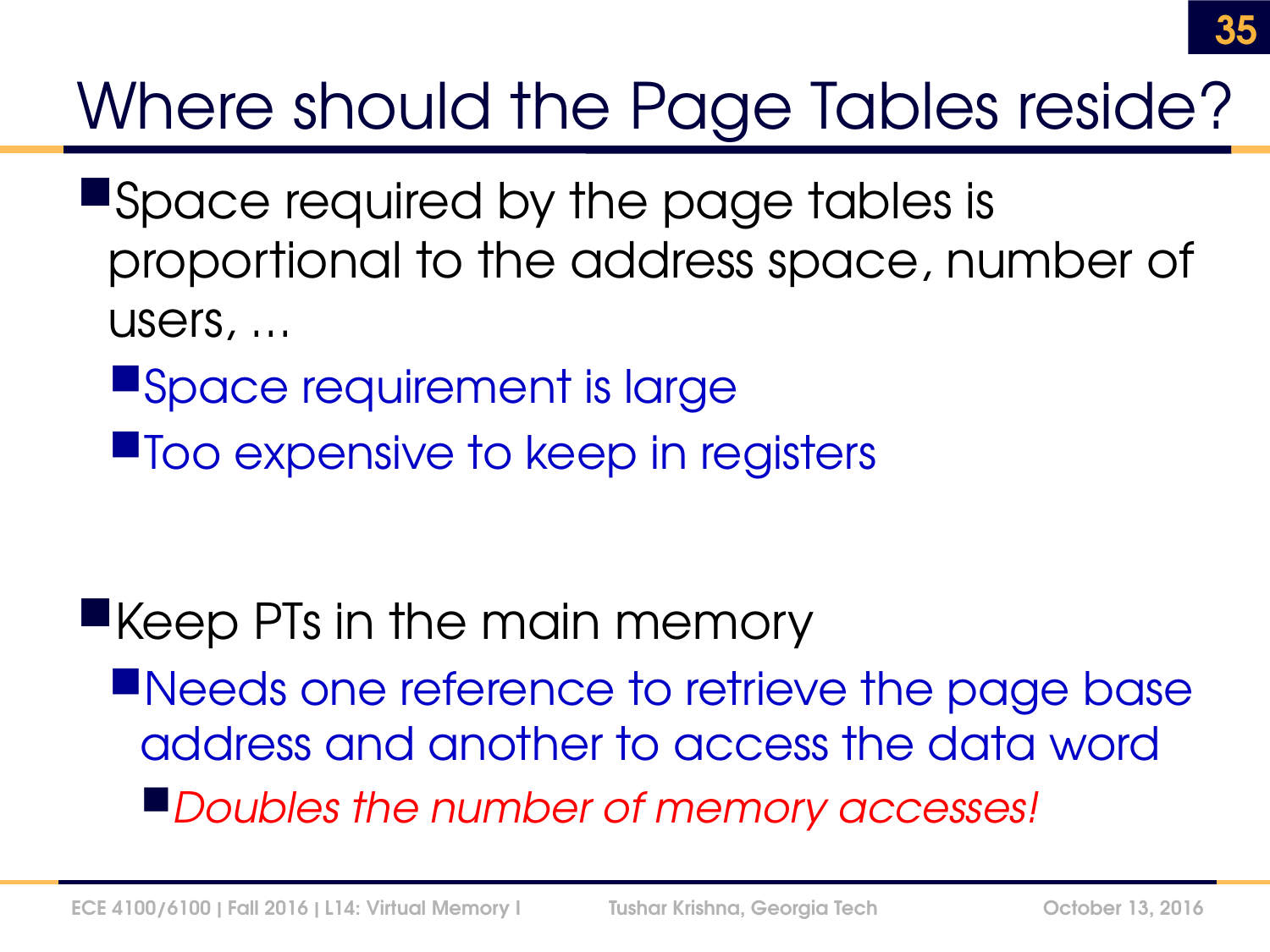

35
# Where should the Page Tables reside?
Space required by the page tables is proportional to the address space, number of users, …
Space requirement is large
Too expensive to keep in registers

Keep PTs in the main memory
Needs one reference to retrieve the page base address and another to access the data word
Doubles the number of memory accesses!
ECE 4100/6100 | Fall 2016 | L14: Virtual Memory I                Tushar Krishna, Georgia Tech
October 13, 2016